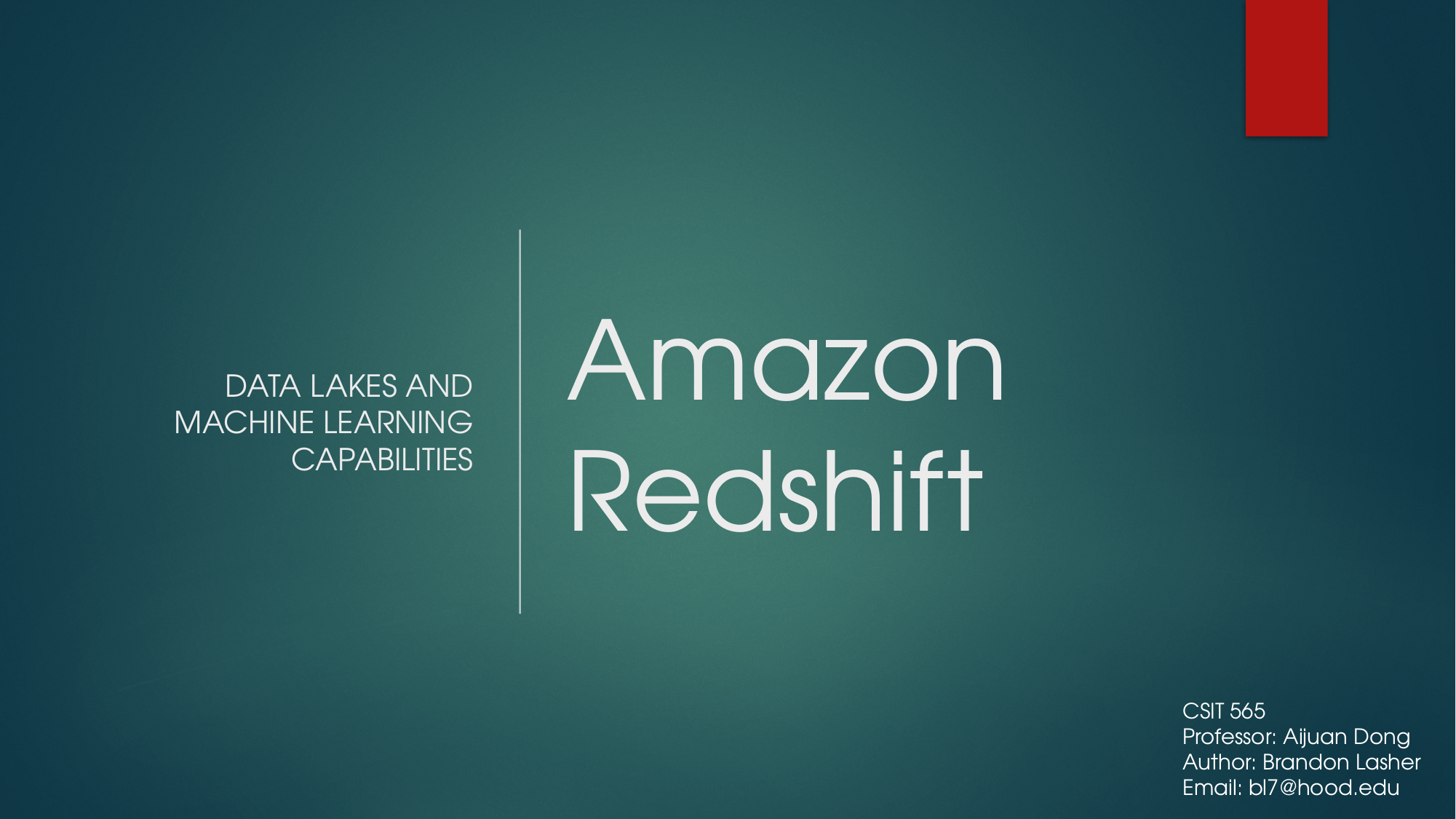

Data lakes and Machine Learning Capabilities
# Amazon Redshift
CSIT 565
Professor: Aijuan Dong
Author: Brandon Lasher
Email: bl7@hood.edu